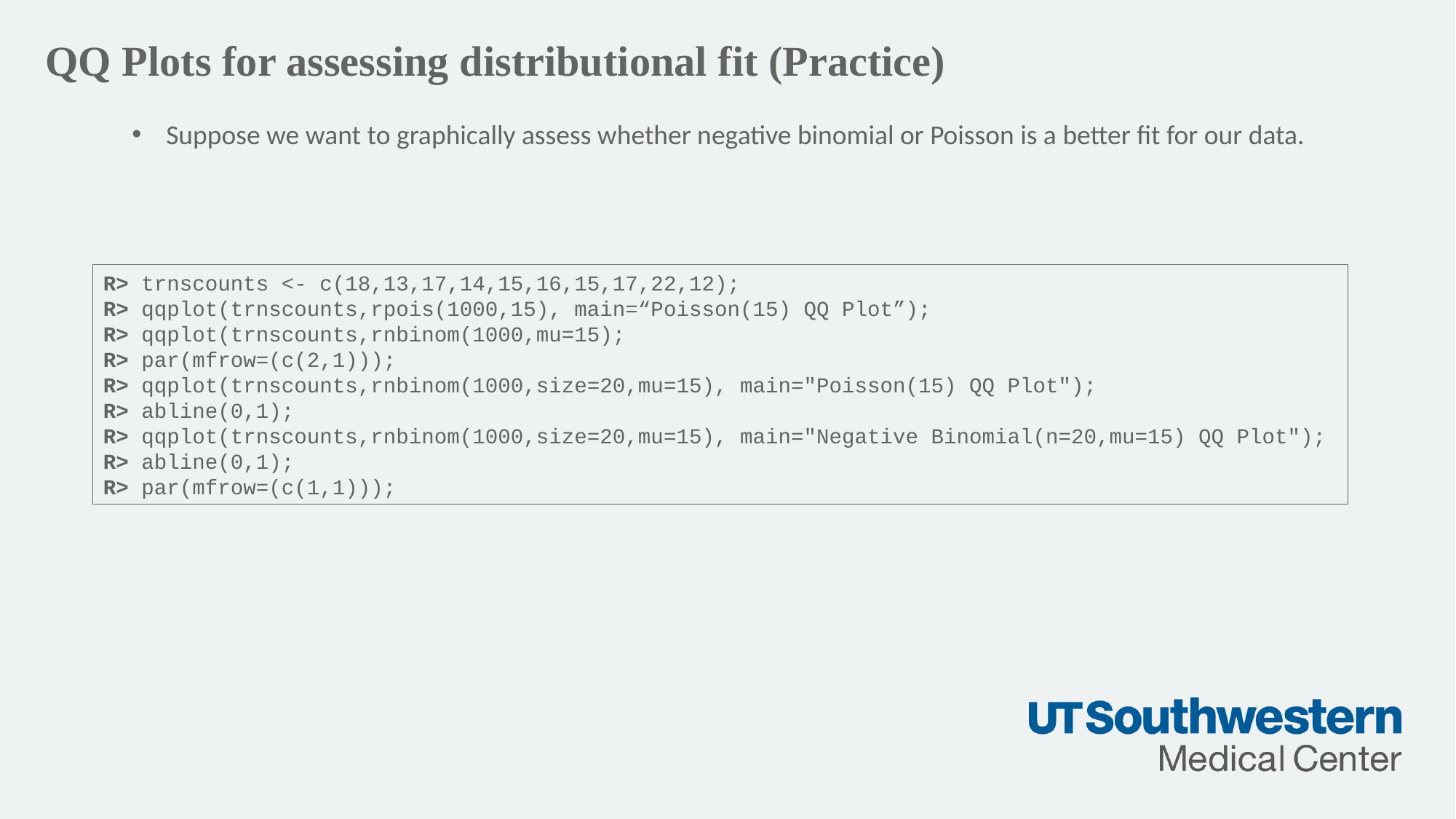

QQ Plots for assessing distributional fit (Practice)
Suppose we want to graphically assess whether negative binomial or Poisson is a better fit for our data.
R> trnscounts <- c(18,13,17,14,15,16,15,17,22,12);
R> qqplot(trnscounts,rpois(1000,15), main=“Poisson(15) QQ Plot”);
R> qqplot(trnscounts,rnbinom(1000,mu=15);
R> par(mfrow=(c(2,1)));
R> qqplot(trnscounts,rnbinom(1000,size=20,mu=15), main="Poisson(15) QQ Plot");
R> abline(0,1);
R> qqplot(trnscounts,rnbinom(1000,size=20,mu=15), main="Negative Binomial(n=20,mu=15) QQ Plot");
R> abline(0,1);
R> par(mfrow=(c(1,1)));